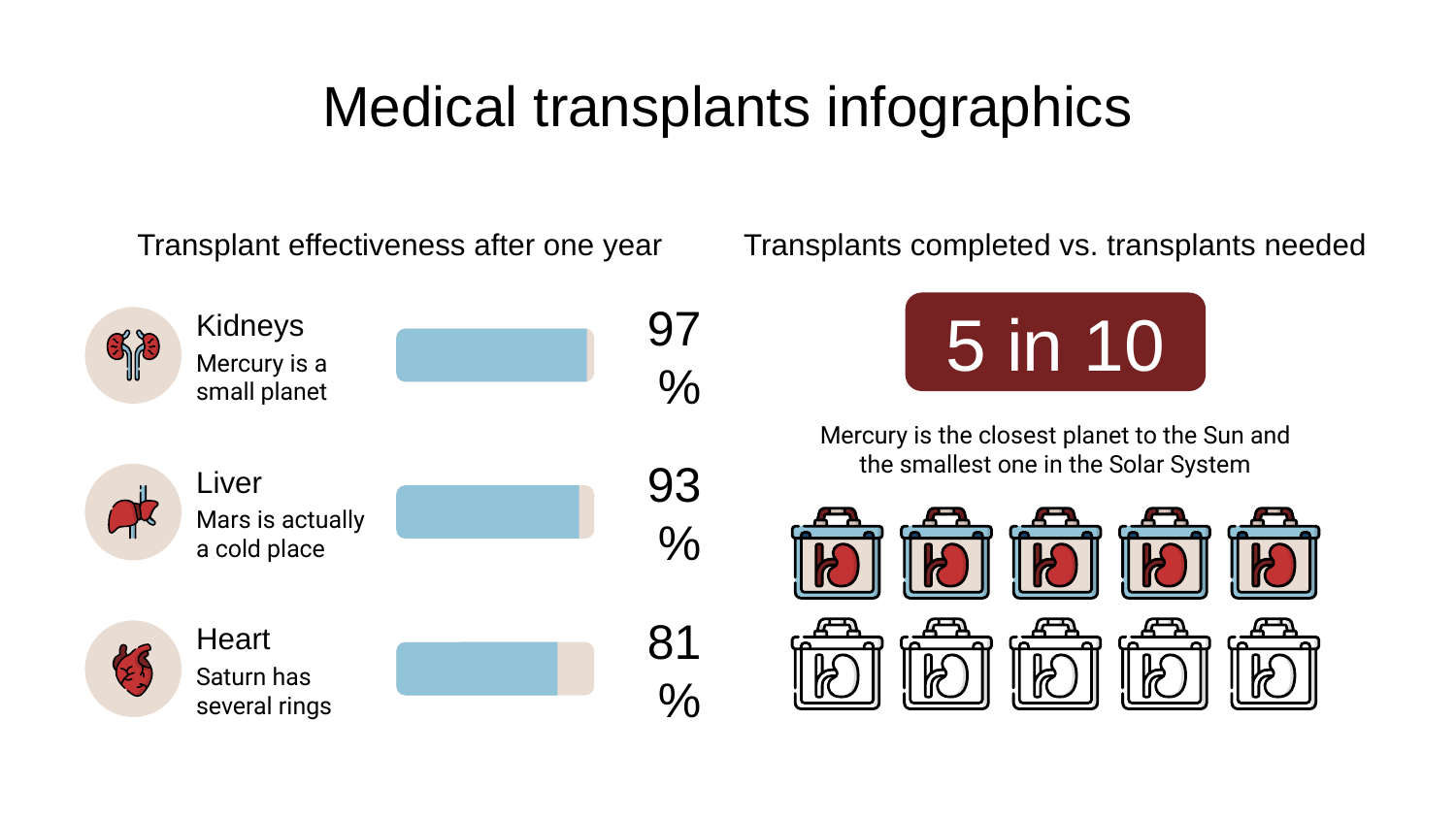

# Medical transplants infographics
Transplant effectiveness after one year
Transplants completed vs. transplants needed

5 in 10
Mercury is the closest planet to the Sun and the smallest one in the Solar System
Kidneys
97%
Mercury is a small planet

Liver
93%
Mars is actually a cold place

Heart
81%
Saturn has several rings